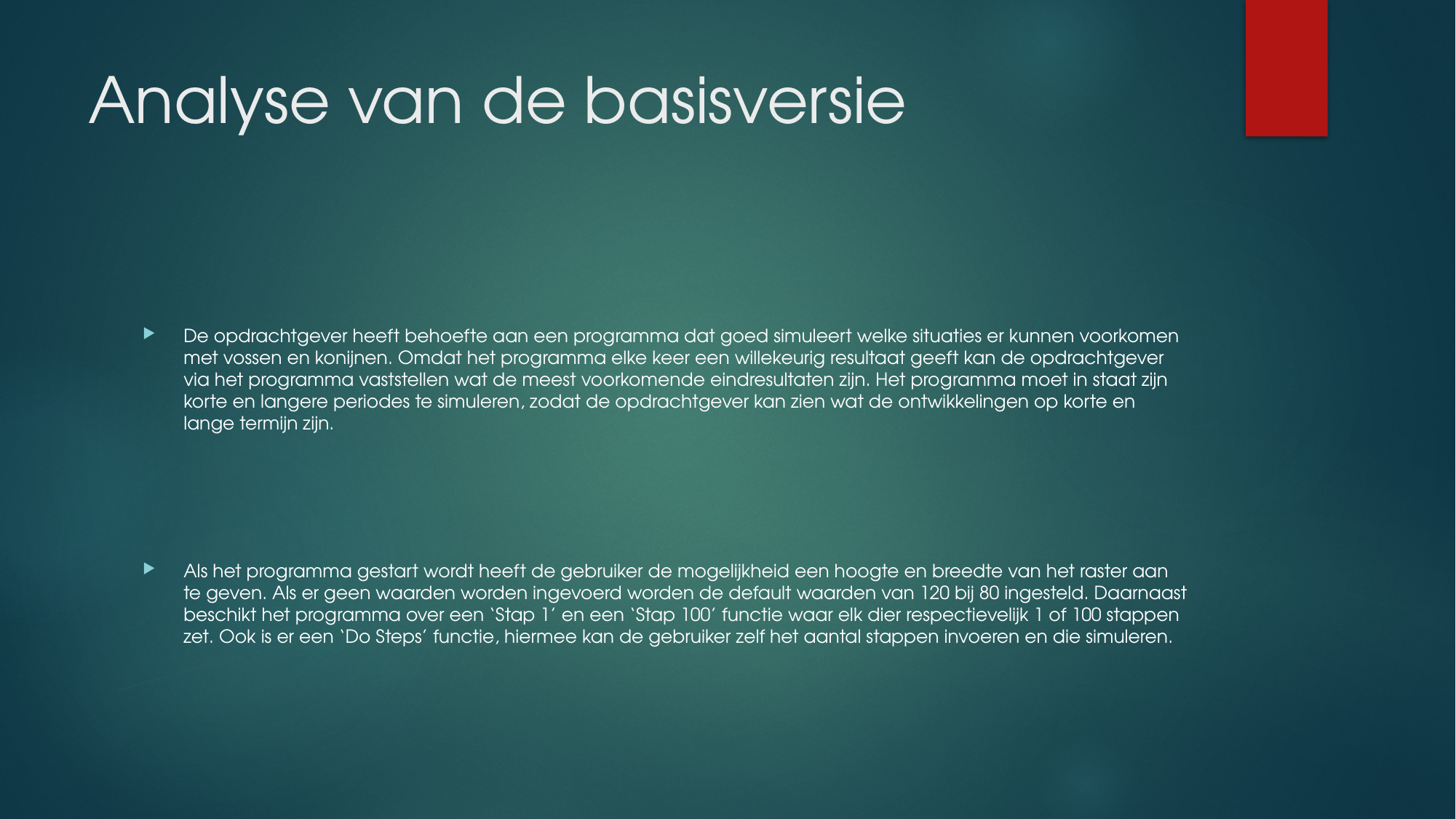

# Analyse van de basisversie

De opdrachtgever heeft behoefte aan een programma dat goed simuleert welke situaties er kunnen voorkomen met vossen en konijnen. Omdat het programma elke keer een willekeurig resultaat geeft kan de opdrachtgever via het programma vaststellen wat de meest voorkomende eindresultaten zijn. Het programma moet in staat zijn korte en langere periodes te simuleren, zodat de opdrachtgever kan zien wat de ontwikkelingen op korte en lange termijn zijn.

Als het programma gestart wordt heeft de gebruiker de mogelijkheid een hoogte en breedte van het raster aan te geven. Als er geen waarden worden ingevoerd worden de default waarden van 120 bij 80 ingesteld. Daarnaast beschikt het programma over een ‘Stap 1’ en een ‘Stap 100’ functie waar elk dier respectievelijk 1 of 100 stappen zet. Ook is er een ‘Do Steps’ functie, hiermee kan de gebruiker zelf het aantal stappen invoeren en die simuleren.